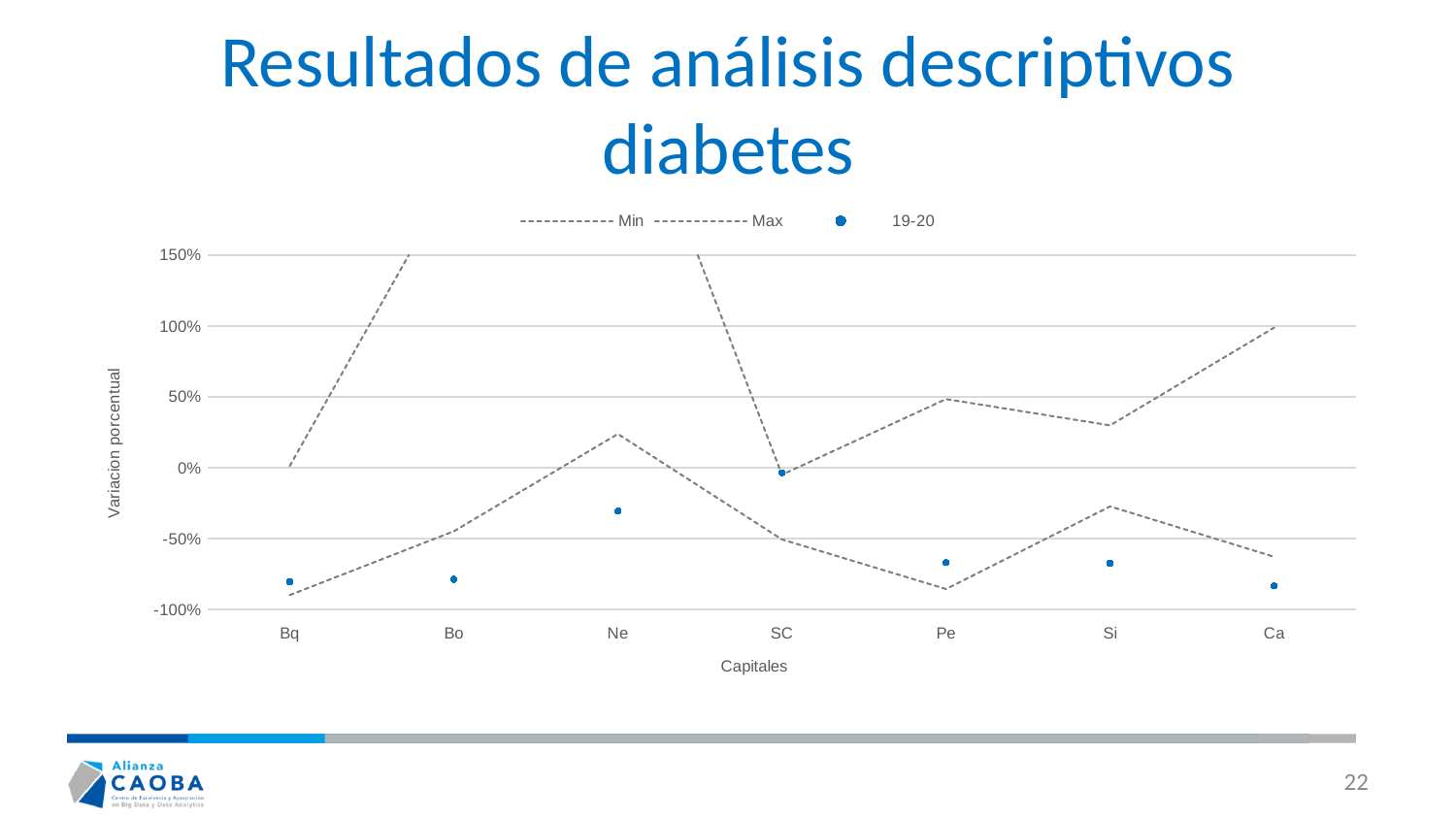

# Resultados de análisis descriptivos diabetes

### Chart

| Category | Min | Max | 19-20 |
|---|---|---|---|
| Bq | -0.8988461725965166 | 0.011996116689954681 | -0.8048960565038258 |
| Bo | -0.4489337068972386 | 2.0621873014271275 | -0.7877289533591438 |
| Ne | 0.2373389761500521 | 2.9697810807180907 | -0.30645238304318245 |
| SC | -0.5061935311016179 | -0.05002956498757993 | -0.0359140194516583 |
| Pe | -0.8561861832678346 | 0.4836888185162764 | -0.6698956942339392 |
| Si | -0.27318802658433183 | 0.2980431263417737 | -0.6749628339417115 |
| Ca | -0.6285078571871064 | 0.9876430465257278 | -0.8341564503966351 |